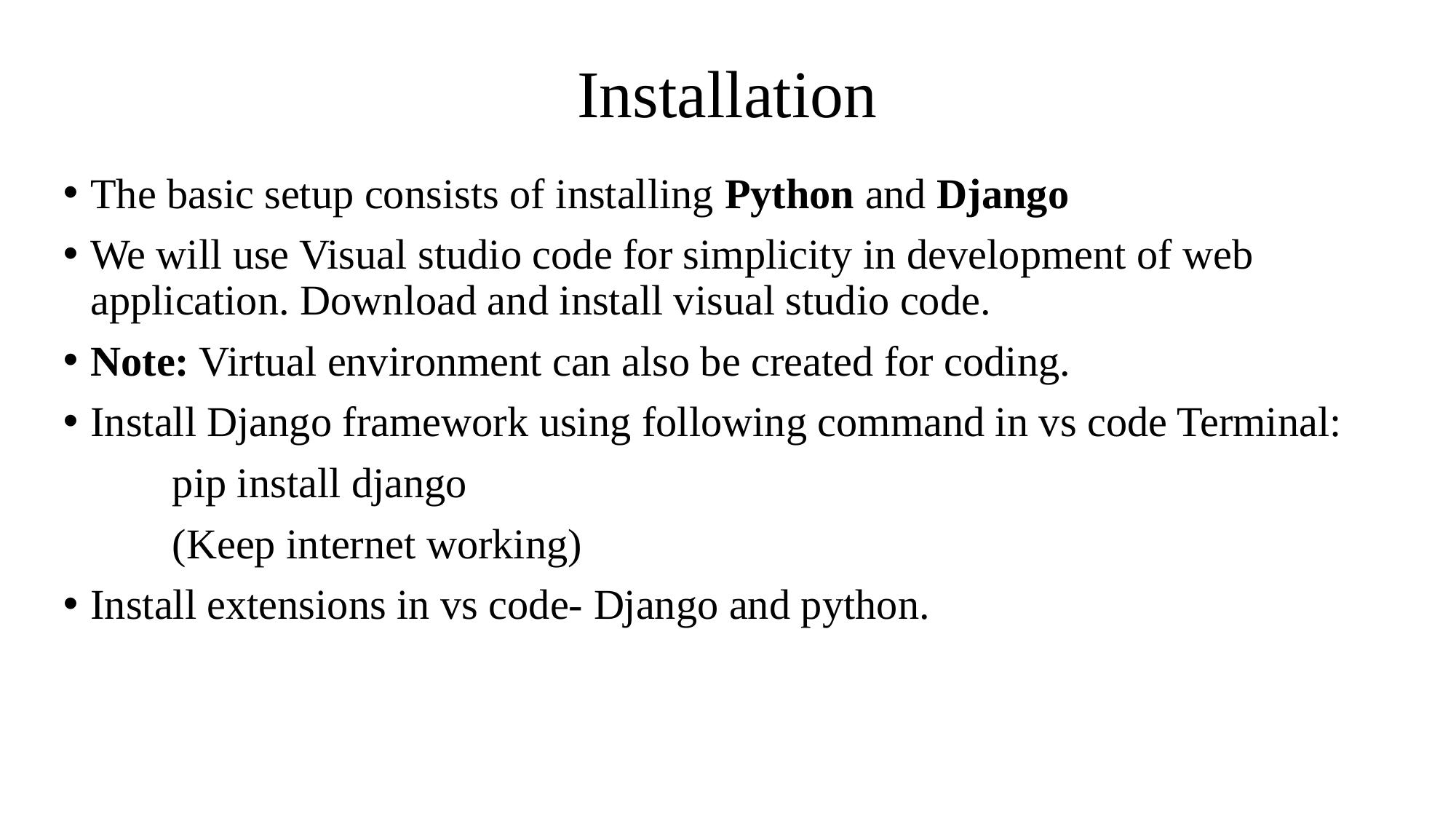

# Installation
The basic setup consists of installing Python and Django
We will use Visual studio code for simplicity in development of web application. Download and install visual studio code.
Note: Virtual environment can also be created for coding.
Install Django framework using following command in vs code Terminal:
	pip install django
	(Keep internet working)
Install extensions in vs code- Django and python.